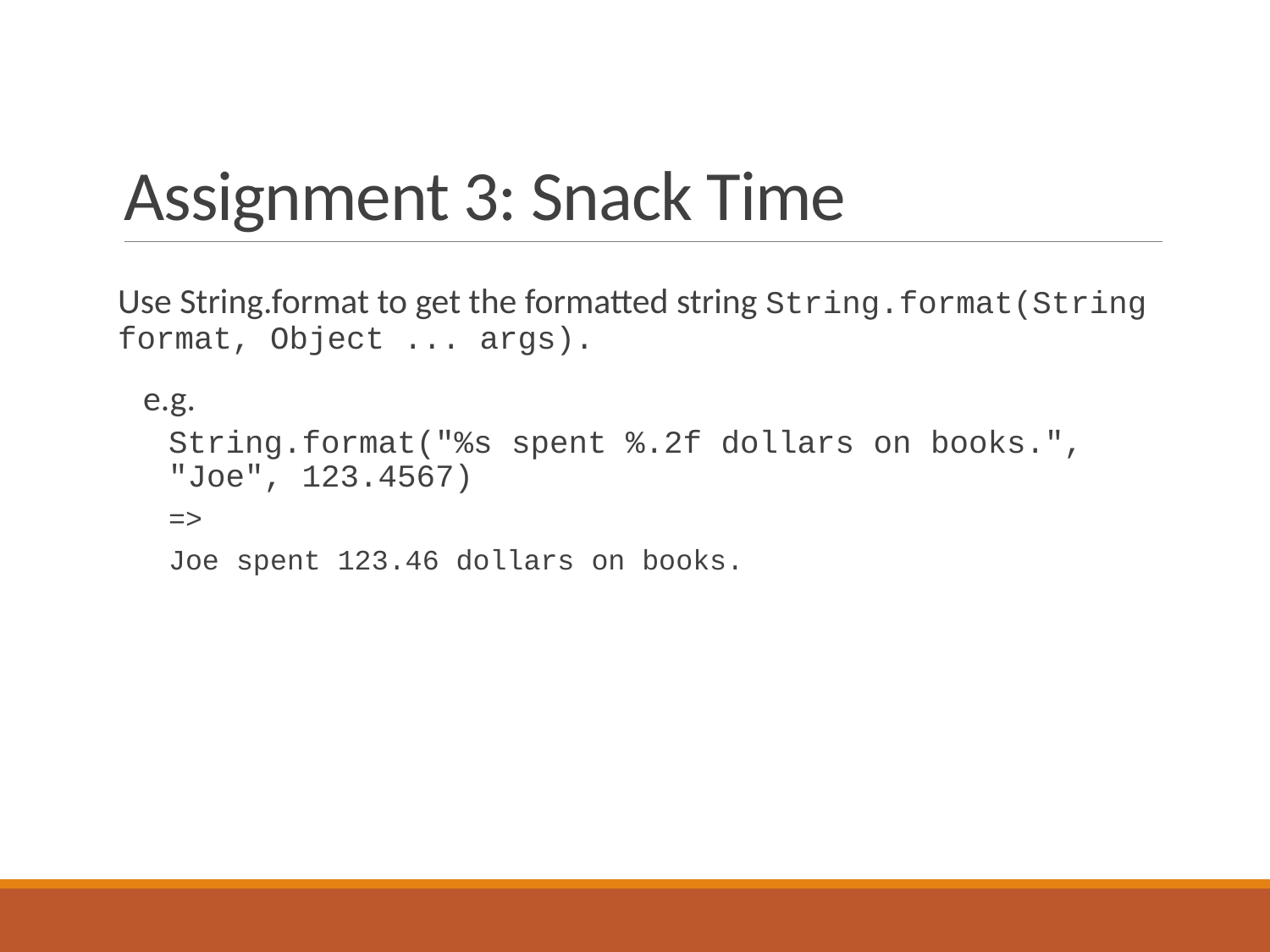

Assignment 3: Snack Time

Use String.format to get the formatted string String.format(String format, Object ... args).
  e.g.
String.format("%s spent %.2f dollars on books.", "Joe", 123.4567)
=>
Joe spent 123.46 dollars on books.